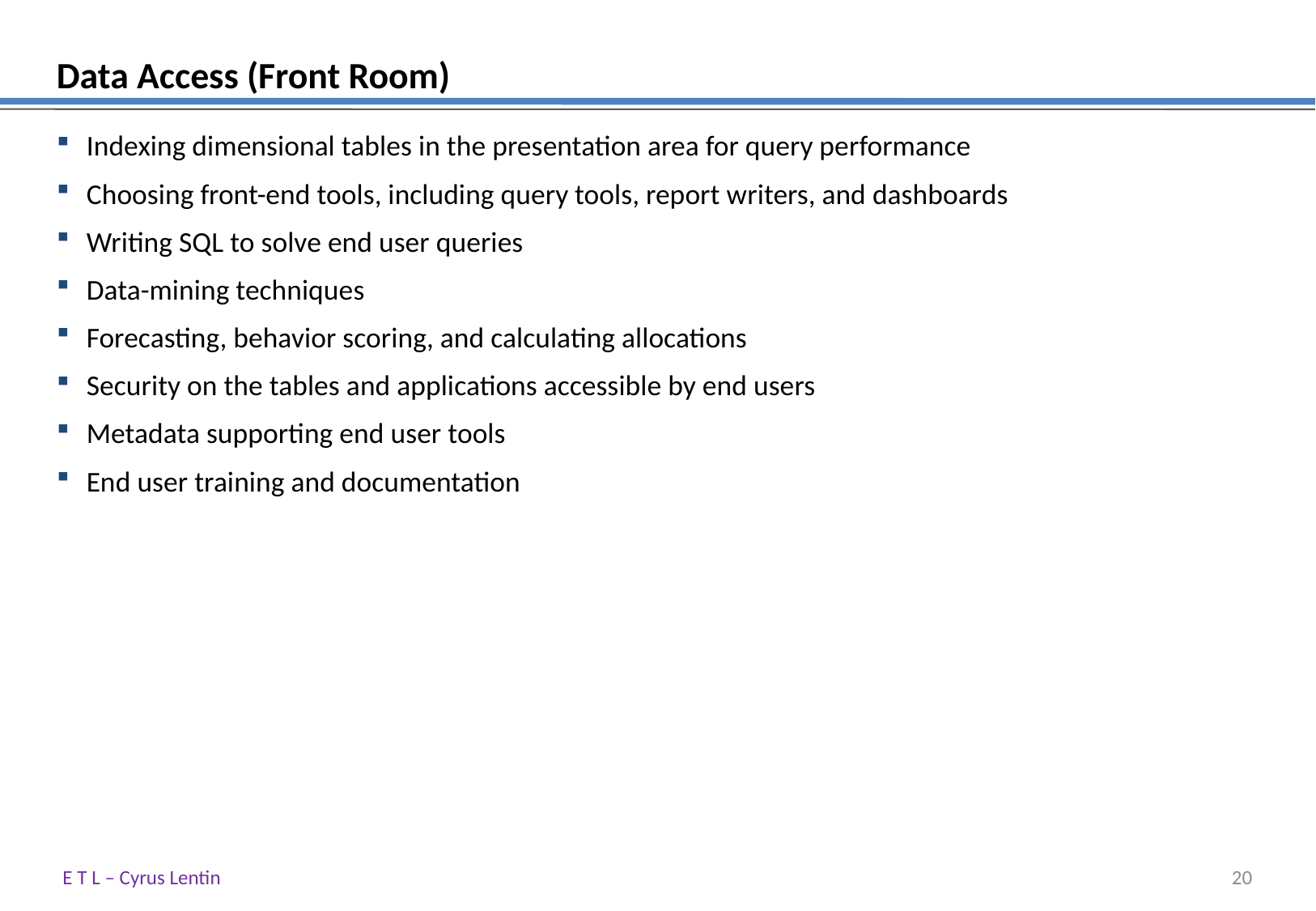

# Data Access (Front Room)
Indexing dimensional tables in the presentation area for query performance
Choosing front-end tools, including query tools, report writers, and dashboards
Writing SQL to solve end user queries
Data-mining techniques
Forecasting, behavior scoring, and calculating allocations
Security on the tables and applications accessible by end users
Metadata supporting end user tools
End user training and documentation

E T L – Cyrus Lentin
20